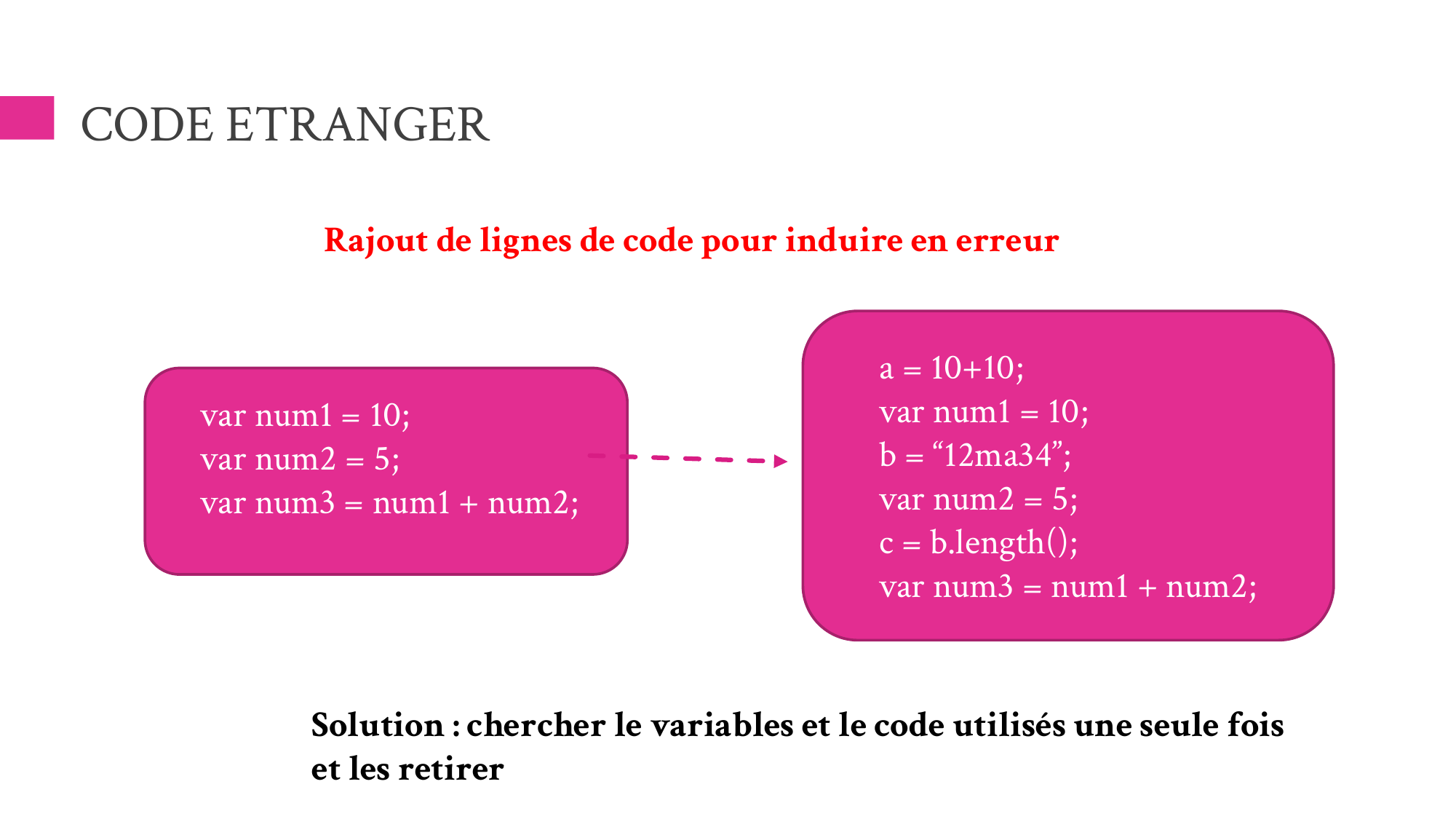

# CODE etranger
Rajout de lignes de code pour induire en erreur

a = 10+10;
var num1 = 10;
b = “12ma34”;
var num2 = 5;
c = b.length();
var num3 = num1 + num2;

var num1 = 10;
var num2 = 5;
var num3 = num1 + num2;
Solution : chercher le variables et le code utilisés une seule fois
et les retirer